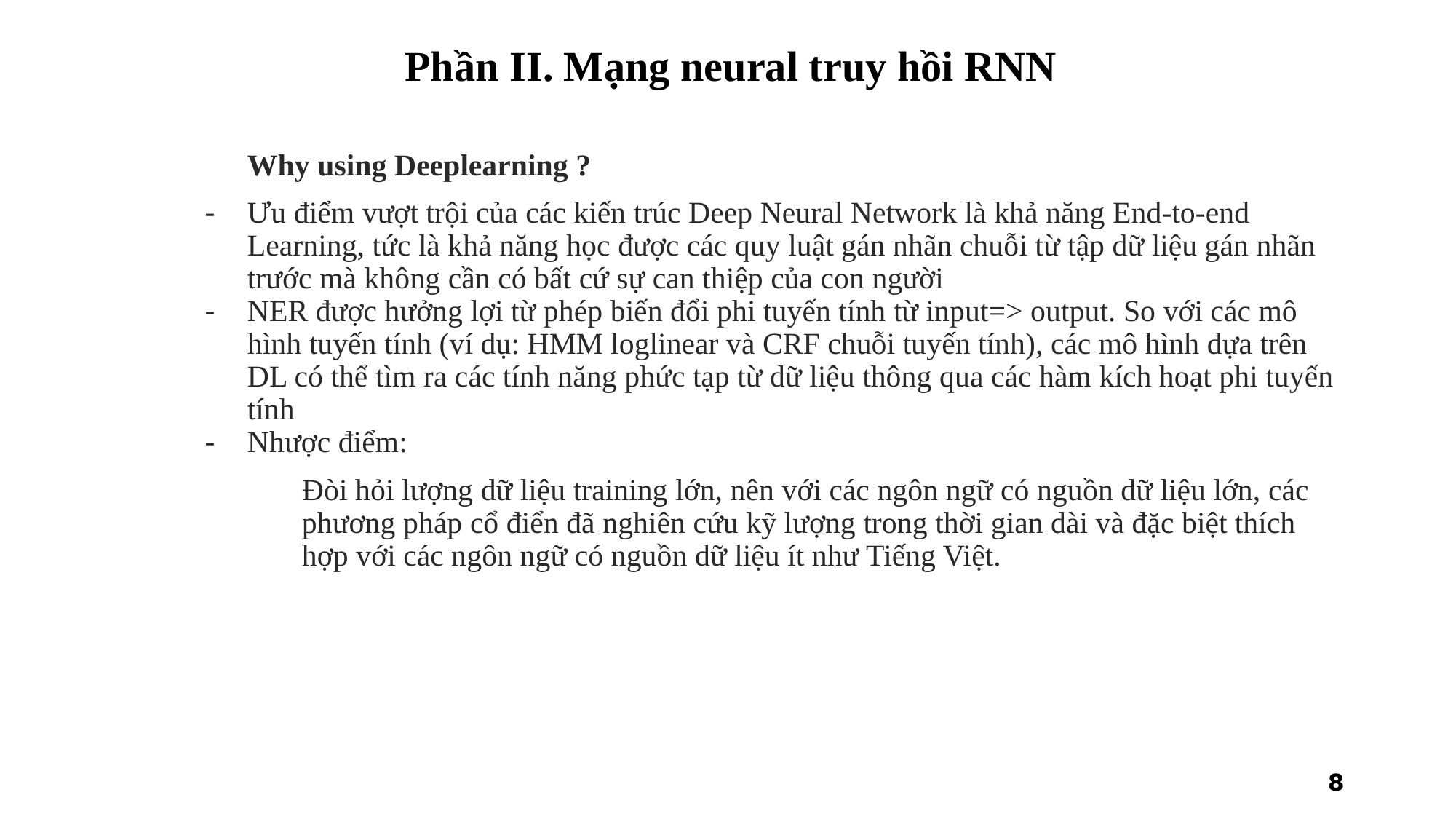

Phần II. Mạng neural truy hồi RNN
Why using Deeplearning ?
Ưu điểm vượt trội của các kiến trúc Deep Neural Network là khả năng End-to-end Learning, tức là khả năng học được các quy luật gán nhãn chuỗi từ tập dữ liệu gán nhãn trước mà không cần có bất cứ sự can thiệp của con người
NER được hưởng lợi từ phép biến đổi phi tuyến tính từ input=> output. So với các mô hình tuyến tính (ví dụ: HMM loglinear và CRF chuỗi tuyến tính), các mô hình dựa trên DL có thể tìm ra các tính năng phức tạp từ dữ liệu thông qua các hàm kích hoạt phi tuyến tính
Nhược điểm:
Đòi hỏi lượng dữ liệu training lớn, nên với các ngôn ngữ có nguồn dữ liệu lớn, các phương pháp cổ điển đã nghiên cứu kỹ lượng trong thời gian dài và đặc biệt thích hợp với các ngôn ngữ có nguồn dữ liệu ít như Tiếng Việt.
8